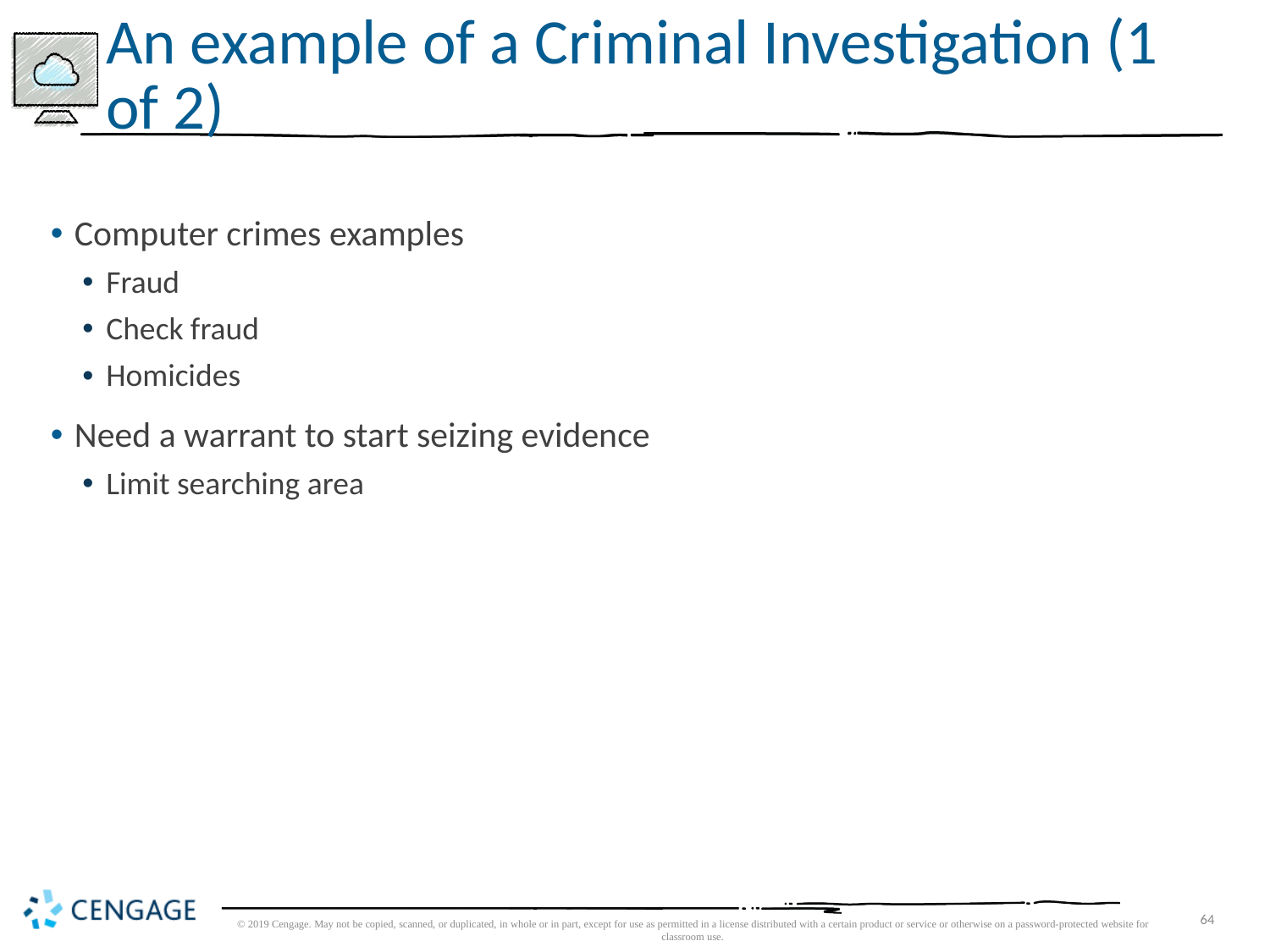

# An example of a Criminal Investigation (1 of 2)
Computer crimes examples
Fraud
Check fraud
Homicides
Need a warrant to start seizing evidence
Limit searching area
© 2019 Cengage. May not be copied, scanned, or duplicated, in whole or in part, except for use as permitted in a license distributed with a certain product or service or otherwise on a password-protected website for classroom use.